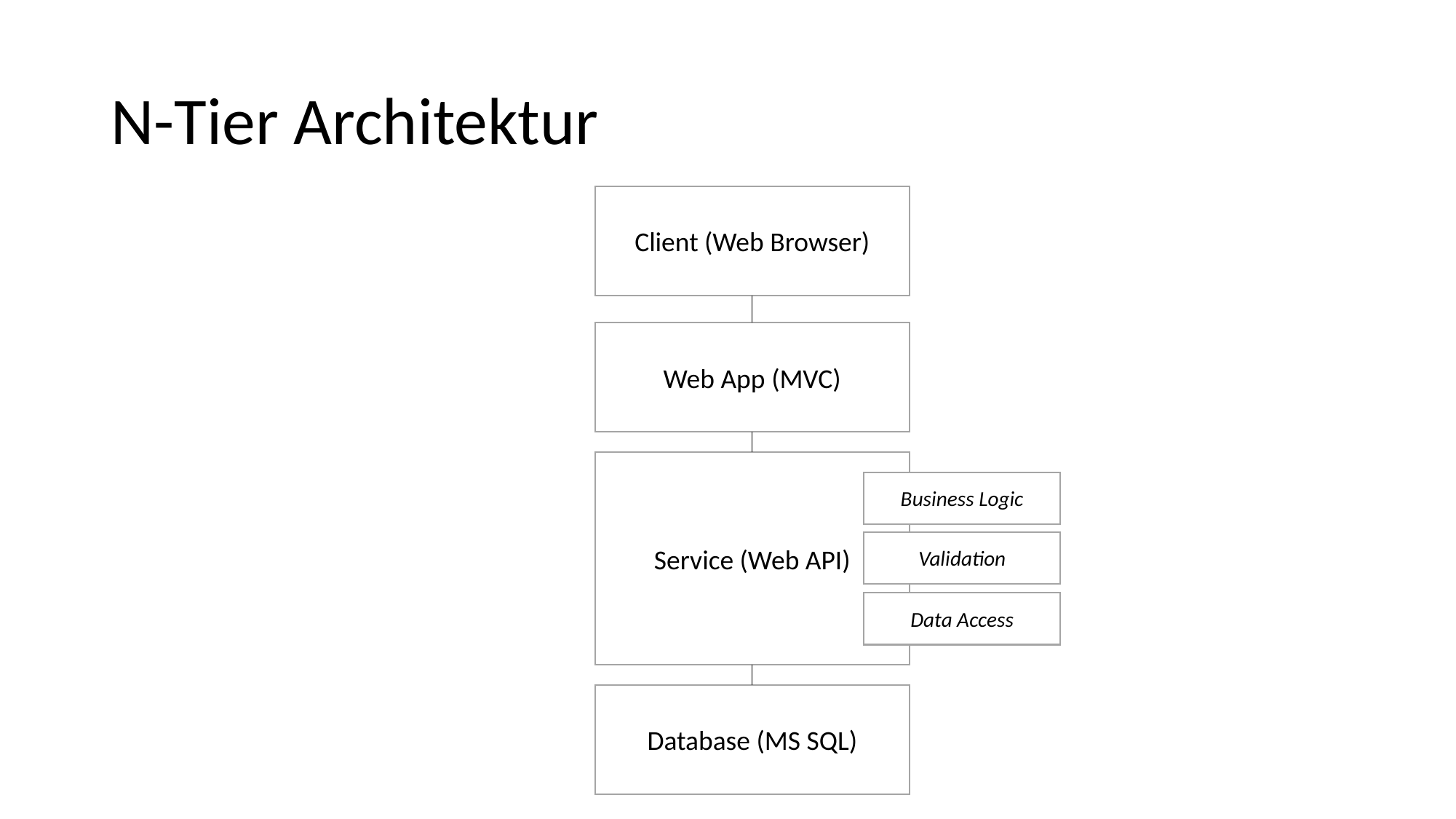

# N-Tier Architektur
Client (Web Browser)
Web App (MVC)
Service (Web API)
Business Logic
Validation
Data Access
Database (MS SQL)